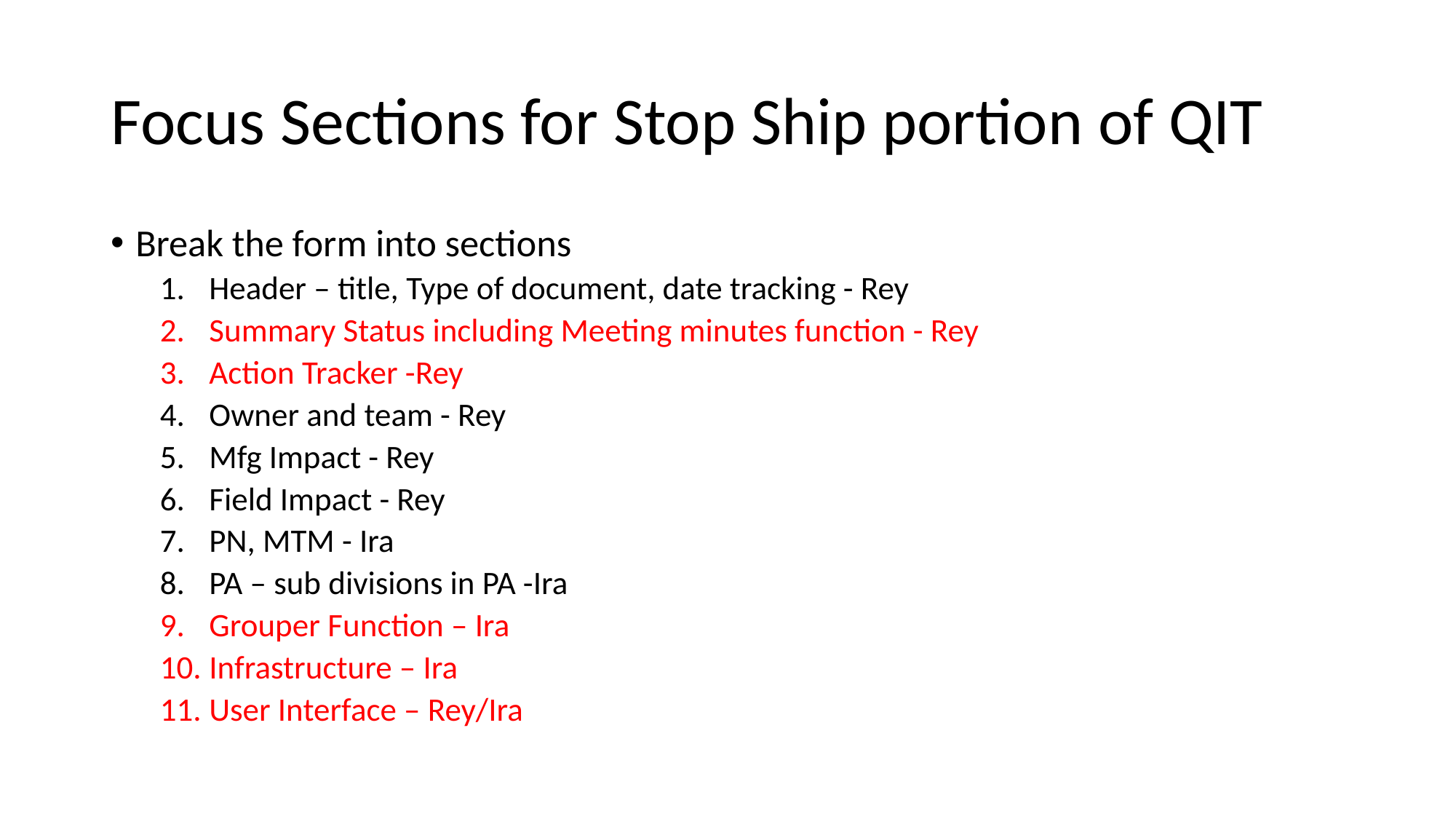

# Focus Sections for Stop Ship portion of QIT
Break the form into sections
Header – title, Type of document, date tracking - Rey
Summary Status including Meeting minutes function - Rey
Action Tracker -Rey
Owner and team - Rey
Mfg Impact - Rey
Field Impact - Rey
PN, MTM - Ira
PA – sub divisions in PA -Ira
Grouper Function – Ira
Infrastructure – Ira
User Interface – Rey/Ira